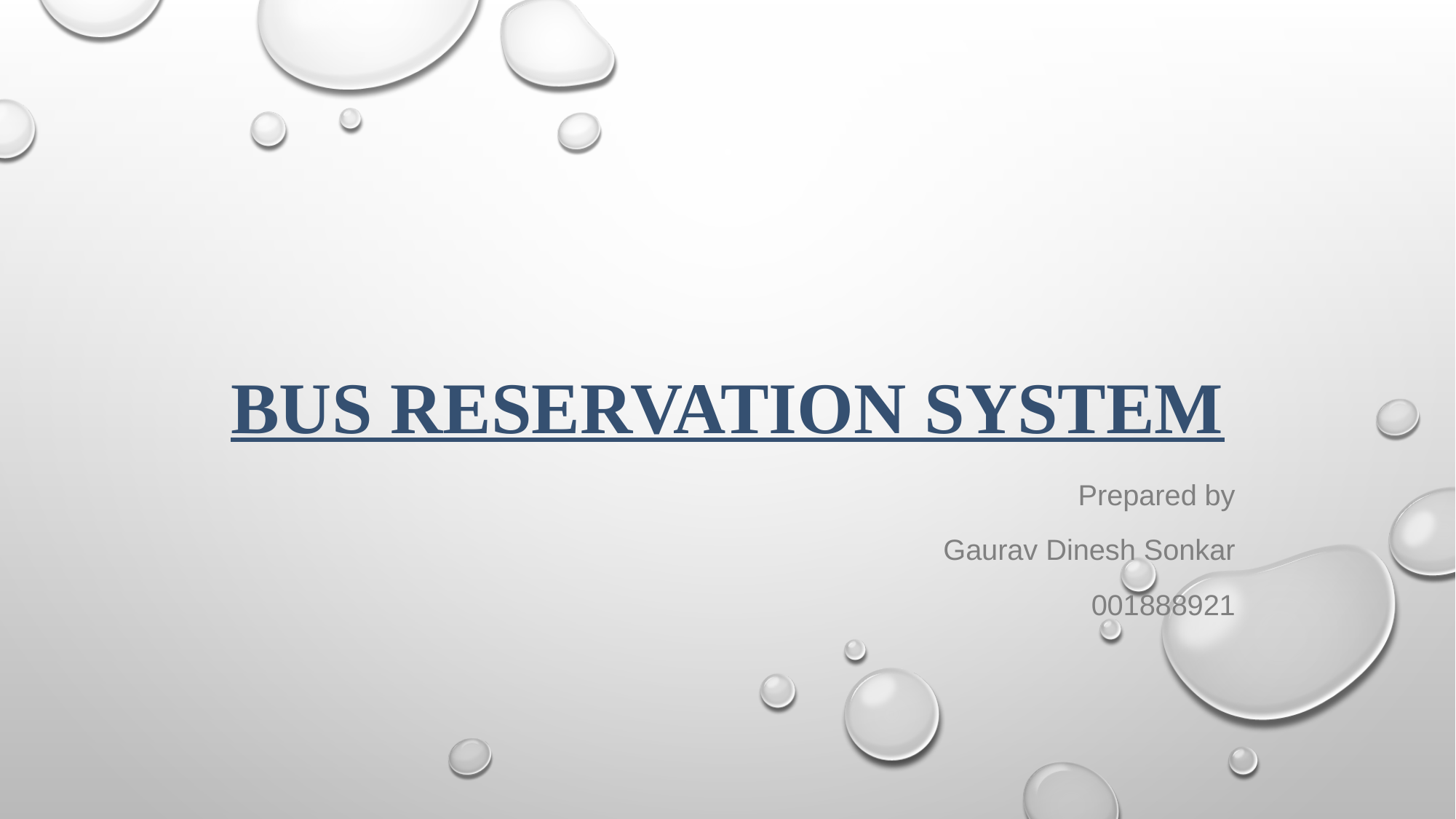

# BUS RESERVATION SYSTEM
Prepared by
Gaurav Dinesh Sonkar
001888921